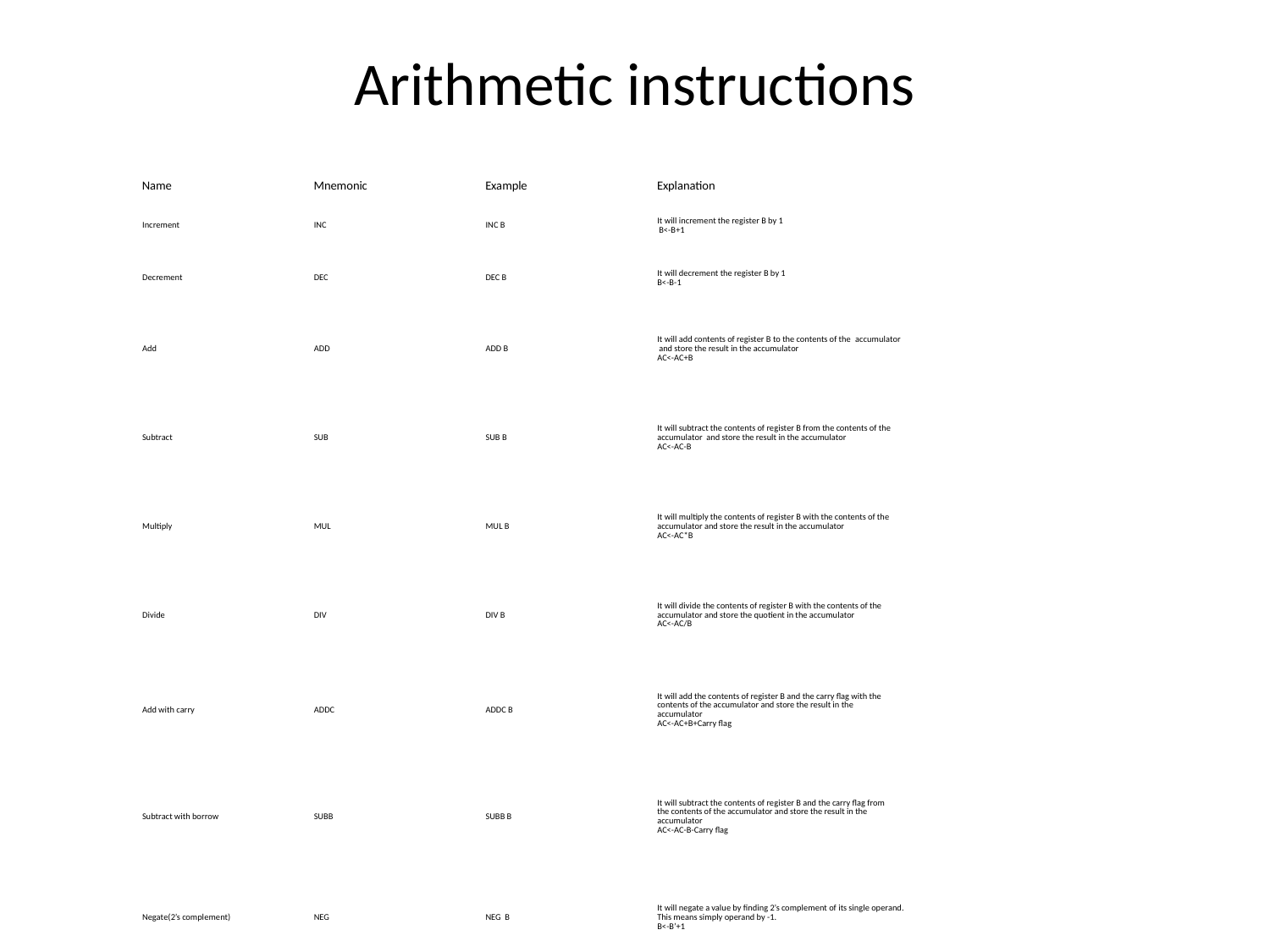

# Arithmetic instructions

| Name | Mnemonic | Example | Explanation |
| --- | --- | --- | --- |
| Increment | INC | INC B | It will increment the register B by 1    B<-B+1 |
| Decrement | DEC | DEC B | It will decrement the register B by 1   B<-B-1 |
| Add | ADD | ADD B | It will add contents of register B to the contents of the  accumulator  and store the result in the accumulator   AC<-AC+B |
| Subtract | SUB | SUB B | It will subtract the contents of register B from the contents of the  accumulator  and store the result in the accumulator AC<-AC-B |
| Multiply | MUL | MUL B | It will multiply the contents of register B with the contents of the  accumulator and store the result in the accumulator AC<-AC\*B |
| Divide | DIV | DIV B | It will divide the contents of register B with the contents of the  accumulator and store the quotient in the accumulator AC<-AC/B |
| Add with carry | ADDC | ADDC B | It will add the contents of register B and the carry flag with the contents of the accumulator and store the result in the  accumulator AC<-AC+B+Carry flag |
| Subtract with borrow | SUBB | SUBB B | It will subtract the contents of register B and the carry flag from  the contents of the accumulator and store the result in the  accumulator AC<-AC-B-Carry flag |
| Negate(2’s complement) | NEG | NEG  B | It will negate a value by finding 2’s complement of its single operand. This means simply operand by -1. B<-B’+1 |